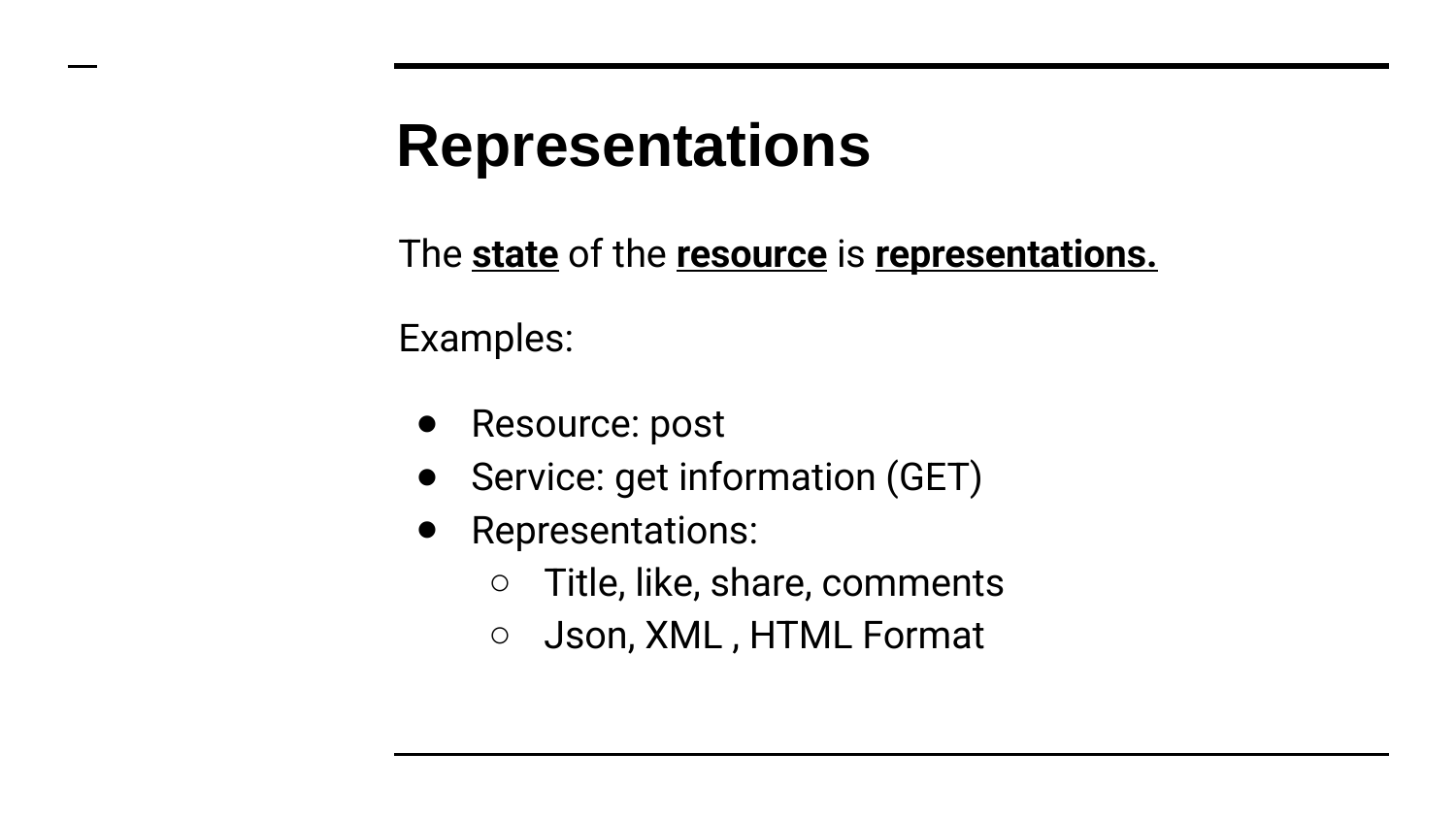

# Representations
The state of the resource is representations.
Examples:
Resource: post
Service: get information (GET)
Representations:
Title, like, share, comments
Json, XML , HTML Format